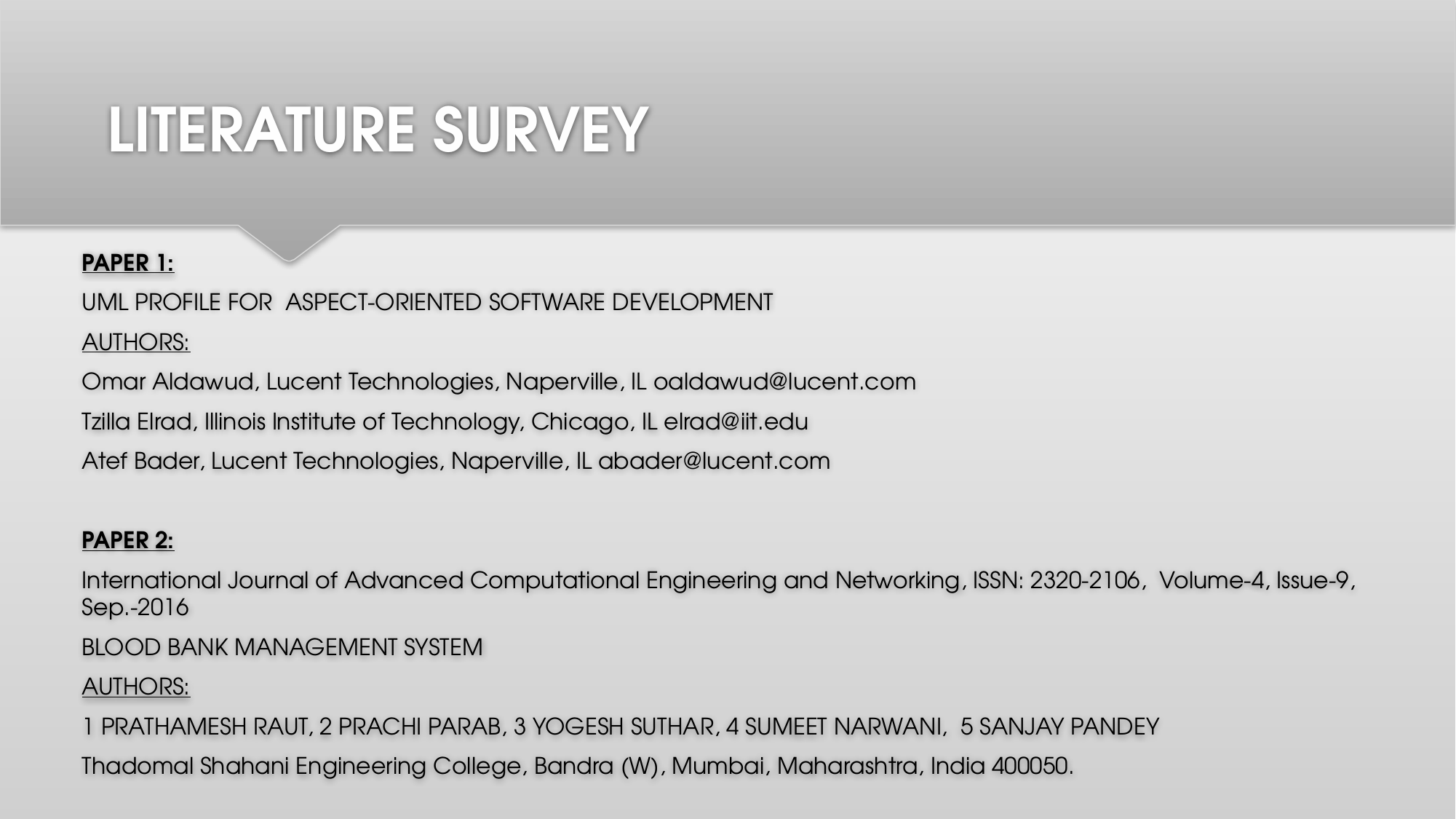

# LITERATURE SURVEY
PAPER 1:
UML PROFILE FOR  ASPECT-ORIENTED SOFTWARE DEVELOPMENT
AUTHORS:
Omar Aldawud, Lucent Technologies, Naperville, IL oaldawud@lucent.com
Tzilla Elrad, Illinois Institute of Technology, Chicago, IL elrad@iit.edu
Atef Bader, Lucent Technologies, Naperville, IL abader@lucent.com

PAPER 2:
International Journal of Advanced Computational Engineering and Networking, ISSN: 2320-2106,  Volume-4, Issue-9, Sep.-2016
BLOOD BANK MANAGEMENT SYSTEM
AUTHORS:
1 PRATHAMESH RAUT, 2 PRACHI PARAB, 3 YOGESH SUTHAR, 4 SUMEET NARWANI,  5 SANJAY PANDEY
Thadomal Shahani Engineering College, Bandra (W), Mumbai, Maharashtra, India 400050.